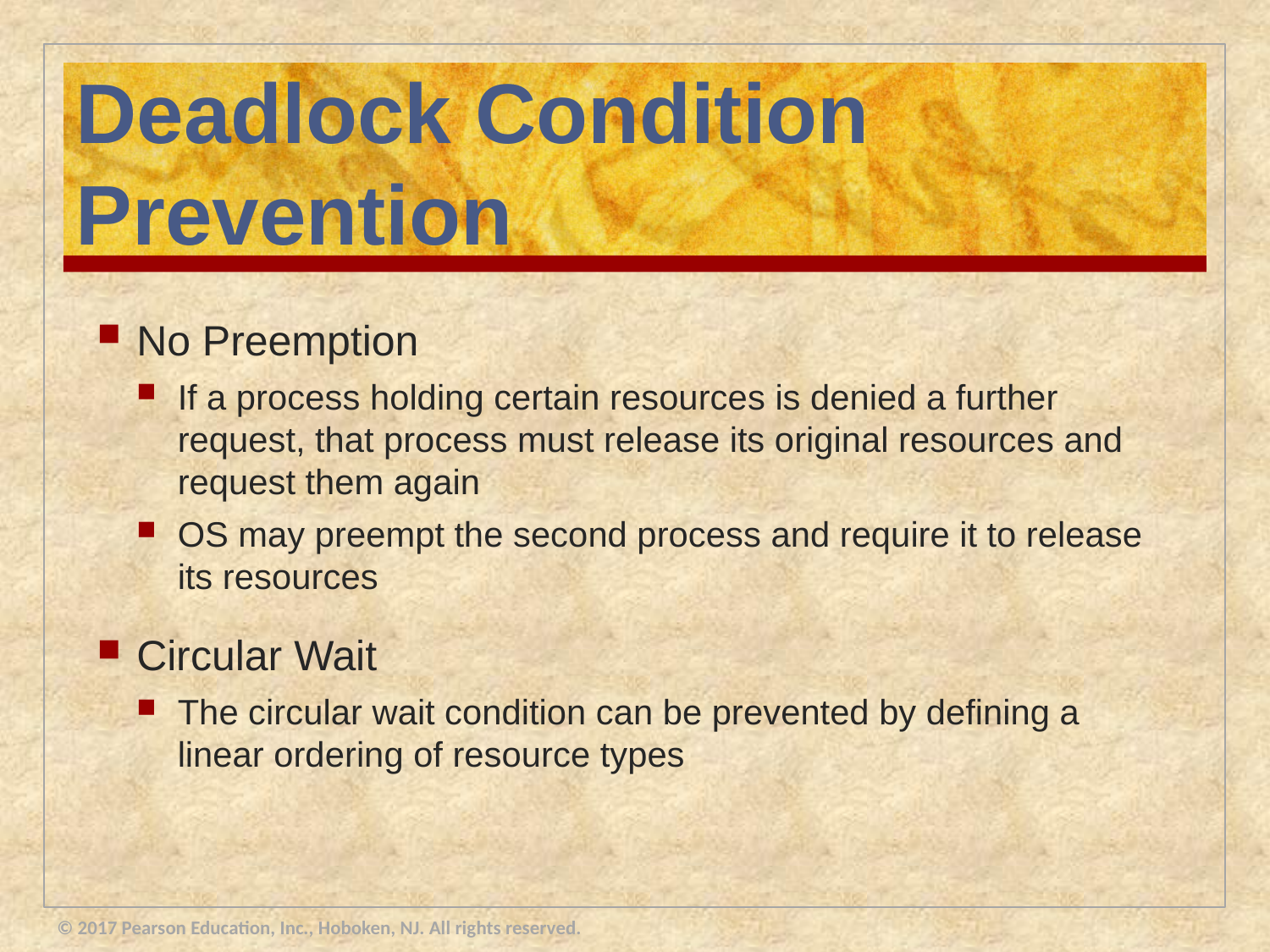

Deadlock Condition Prevention
No Preemption
If a process holding certain resources is denied a further request, that process must release its original resources and request them again
OS may preempt the second process and require it to release its resources
Circular Wait
The circular wait condition can be prevented by defining a linear ordering of resource types

© 2017 Pearson Education, Inc., Hoboken, NJ. All rights reserved.